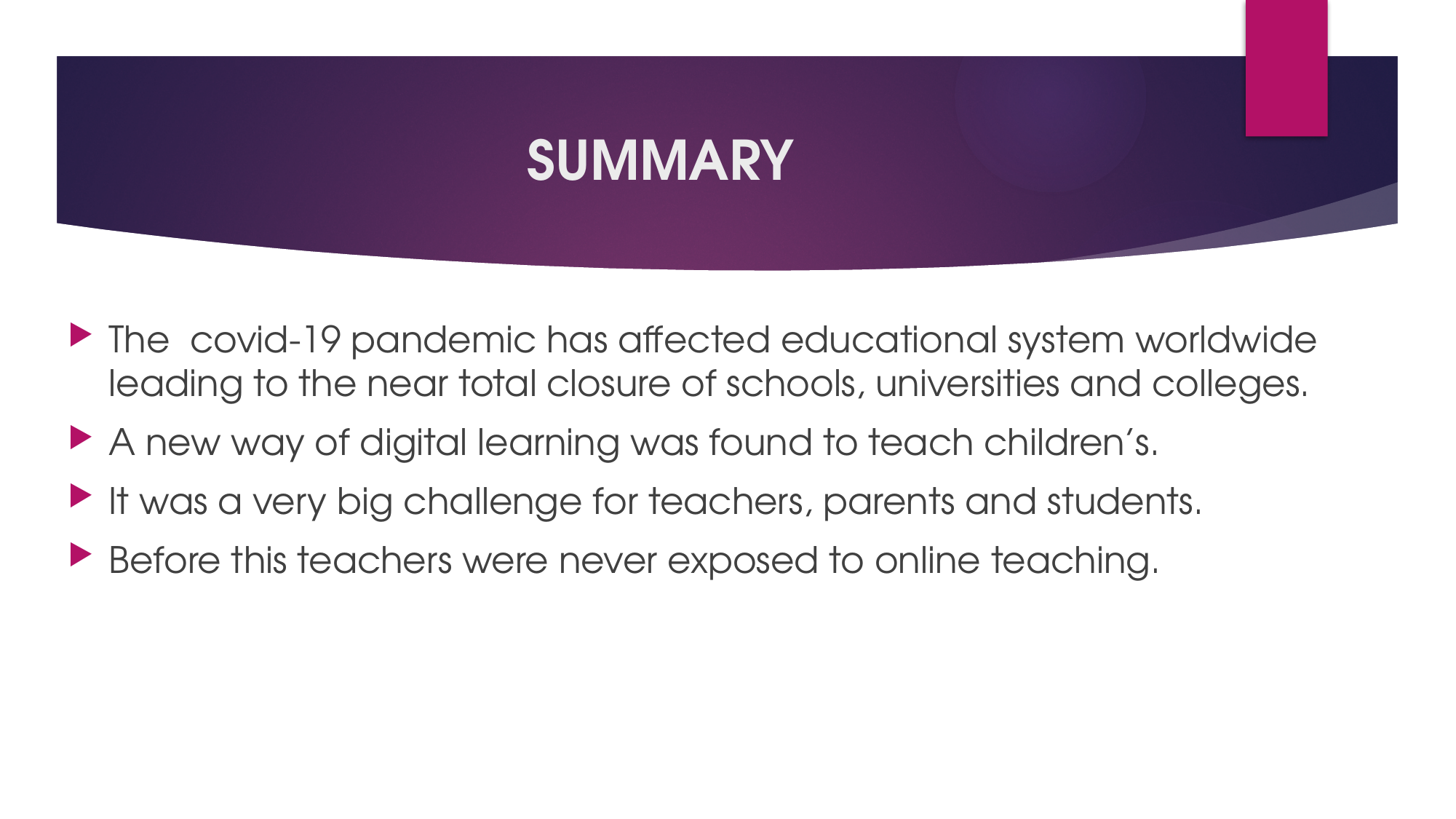

# SUMMARY
The  covid-19 pandemic has affected educational system worldwide leading to the near total closure of schools, universities and colleges.
A new way of digital learning was found to teach children’s.
It was a very big challenge for teachers, parents and students.
Before this teachers were never exposed to online teaching.